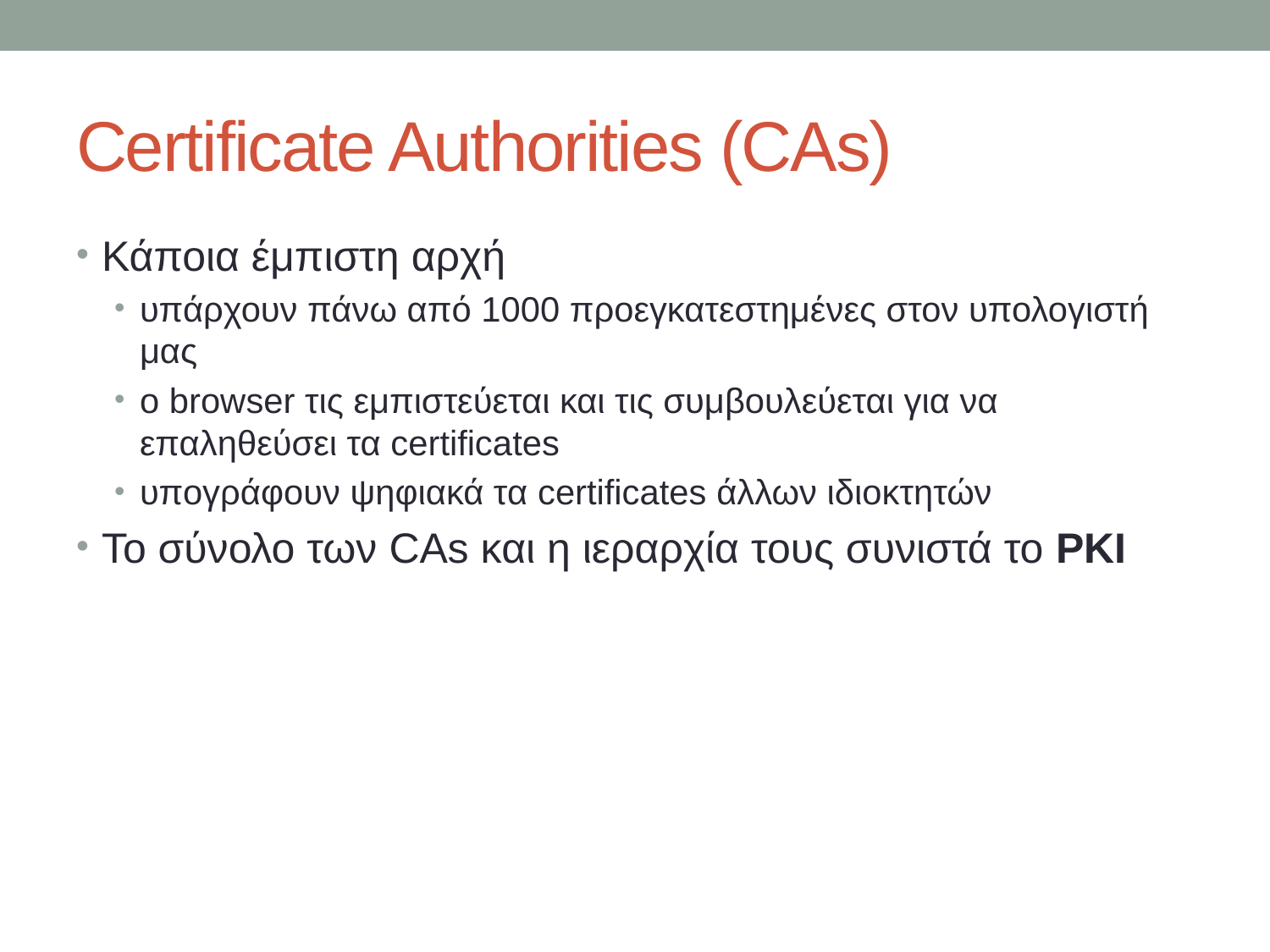

# Certificate Authorities (CAs)
Κάποια έμπιστη αρχή
υπάρχουν πάνω από 1000 προεγκατεστημένες στον υπολογιστή μας
ο browser τις εμπιστεύεται και τις συμβουλεύεται για να επαληθεύσει τα certificates
υπογράφουν ψηφιακά τα certificates άλλων ιδιοκτητών
Το σύνολο των CAs και η ιεραρχία τους συνιστά το PKI